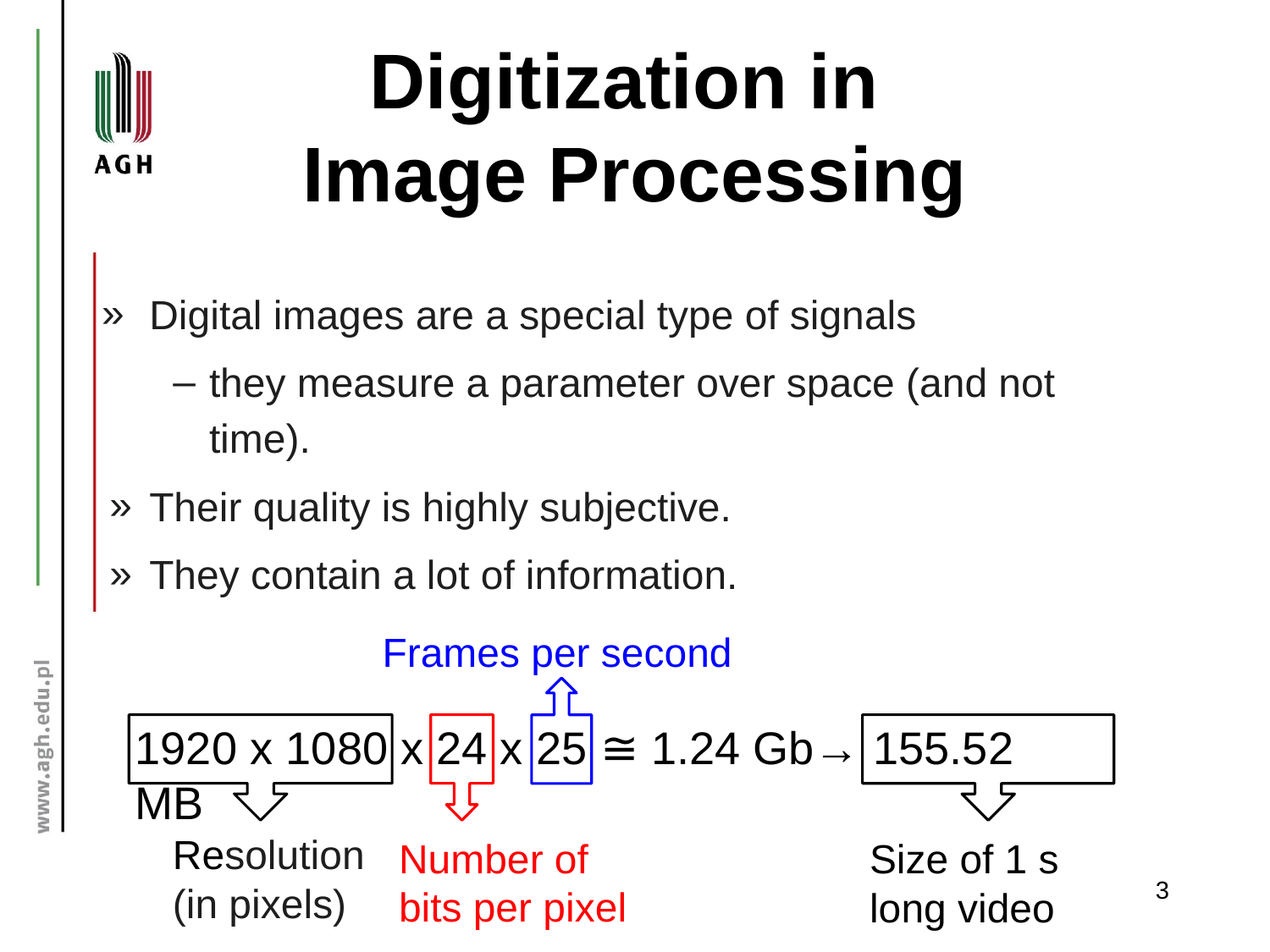

# Digitization in Image Processing
Digital images are a special type of signals
they measure a parameter over space (and not time).
Their quality is highly subjective.
They contain a lot of information.
Frames per second

1920 x 1080 x 24 x 25 ≅ 1.24 Gb→ 155.52 MB

Resolution
(in pixels)
Number of
bits per pixel

Size of 1 s long video
3